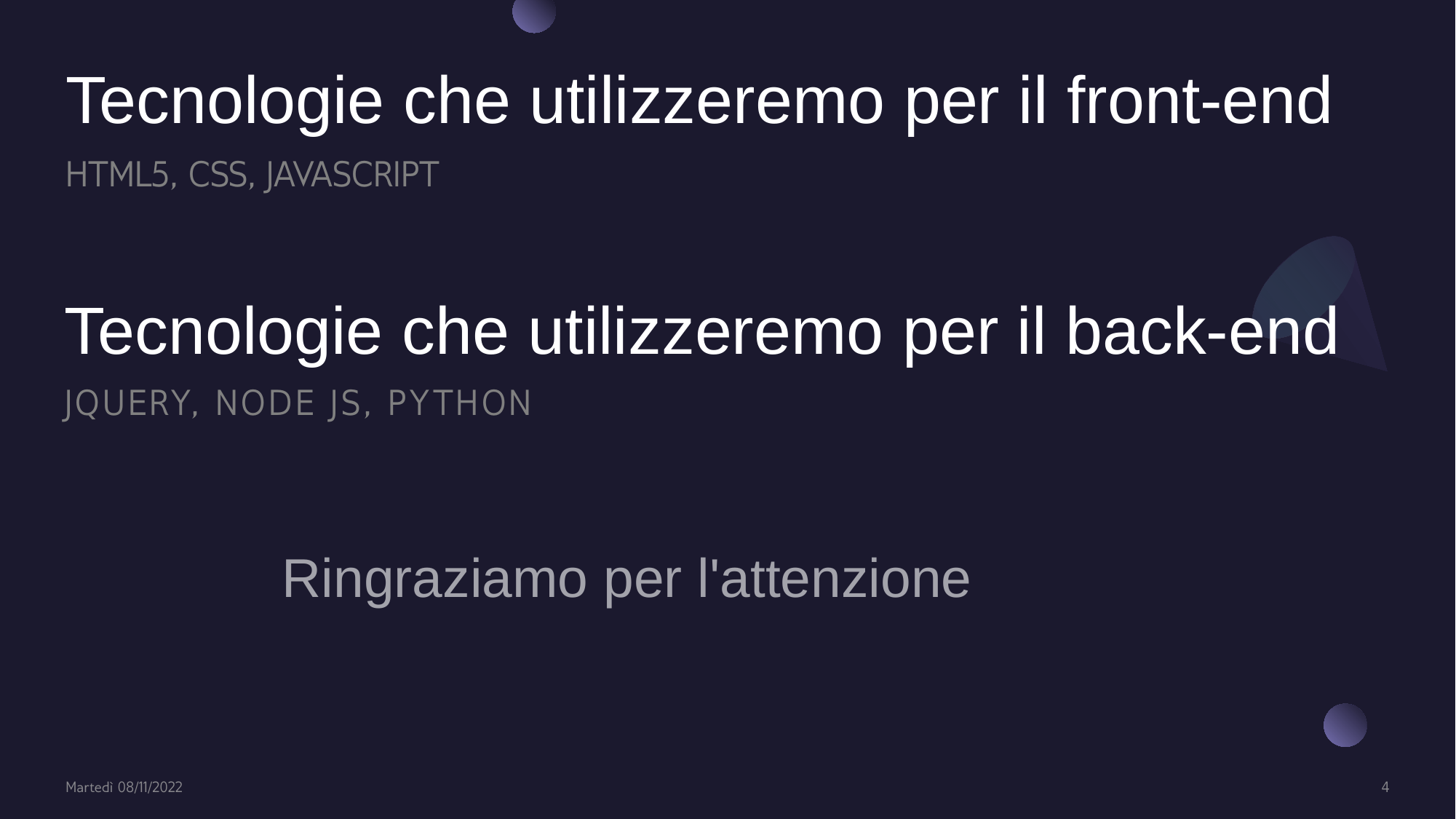

# Tecnologie che utilizzeremo per il front-end
HTML5, CSS, JAVASCRIPT

Tecnologie che utilizzeremo per il back-end
JQUERY, NODE JS, PYTHON
Ringraziamo per l'attenzione
Martedì 08/11/2022
4